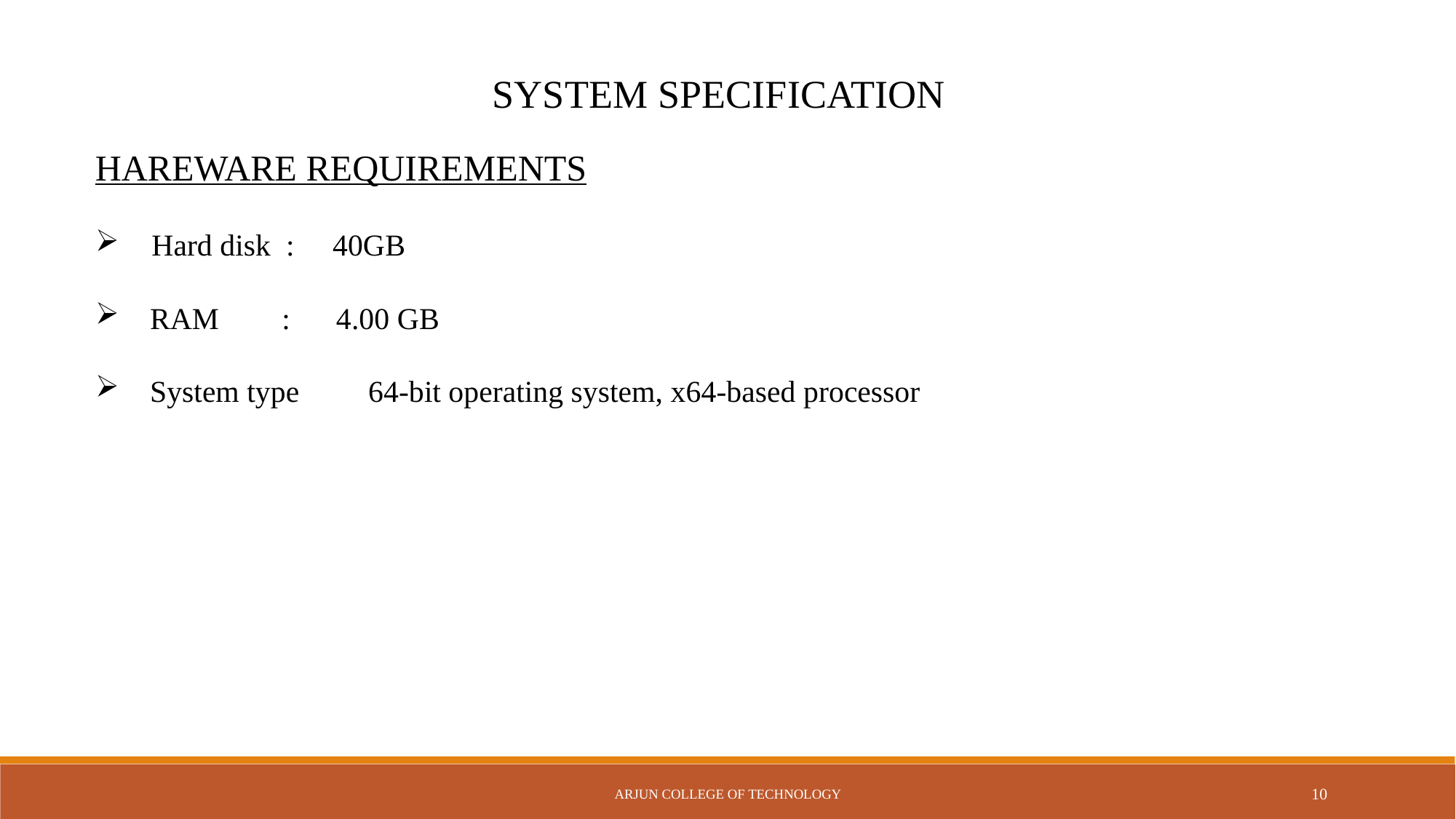

SYSTEM SPECIFICATION
HAREWARE REQUIREMENTS
  Hard disk  :     40GB

RAM	   :      4.00 GB

System type	64-bit operating system, x64-based processor
Arjun College of Technology
10